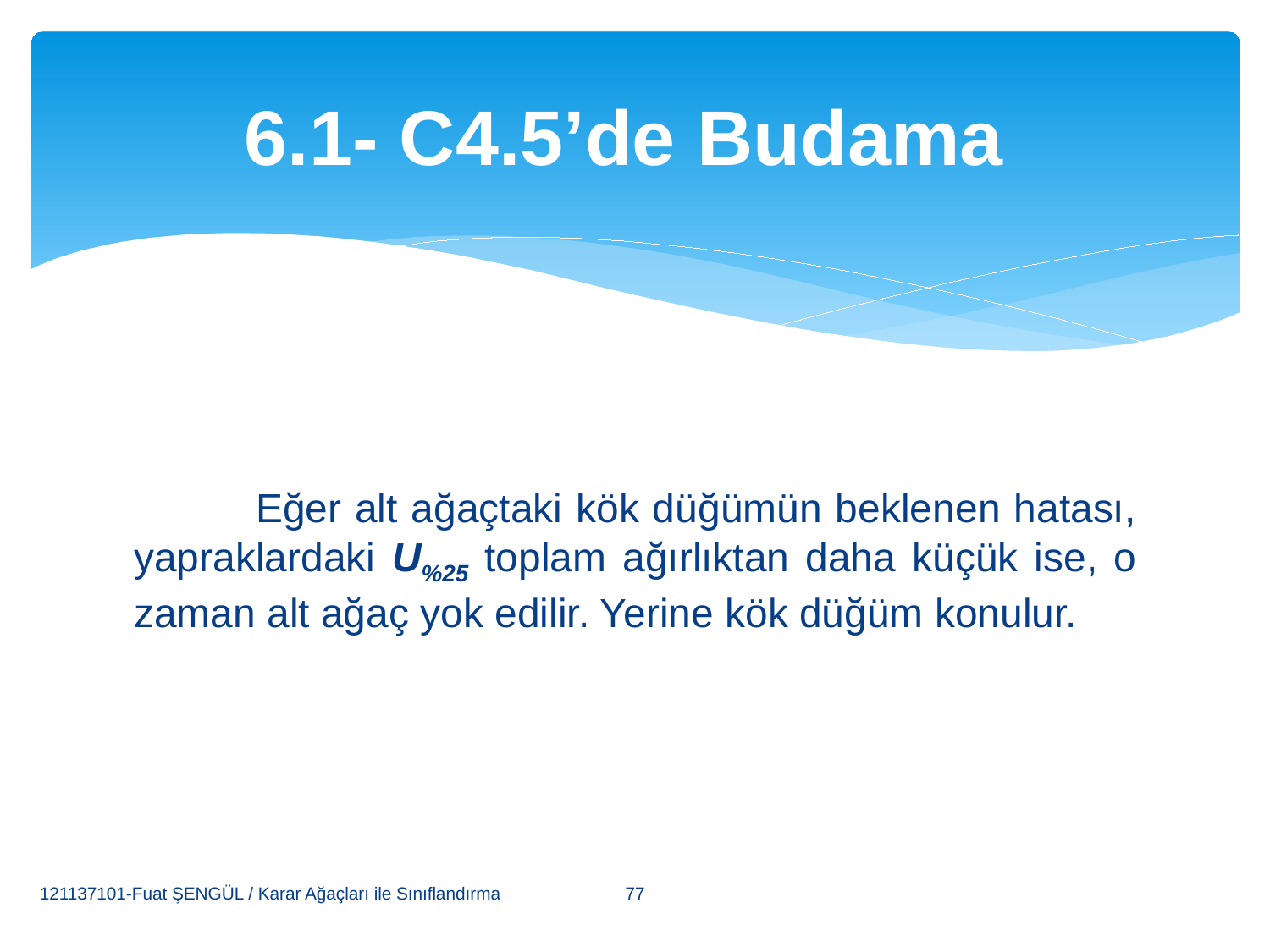

# 6.1- C4.5’de Budama
	Eğer alt ağaçtaki kök düğümün beklenen hatası, yapraklardaki U%25 toplam ağırlıktan daha küçük ise, o zaman alt ağaç yok edilir. Yerine kök düğüm konulur.
77
121137101-Fuat ŞENGÜL / Karar Ağaçları ile Sınıflandırma